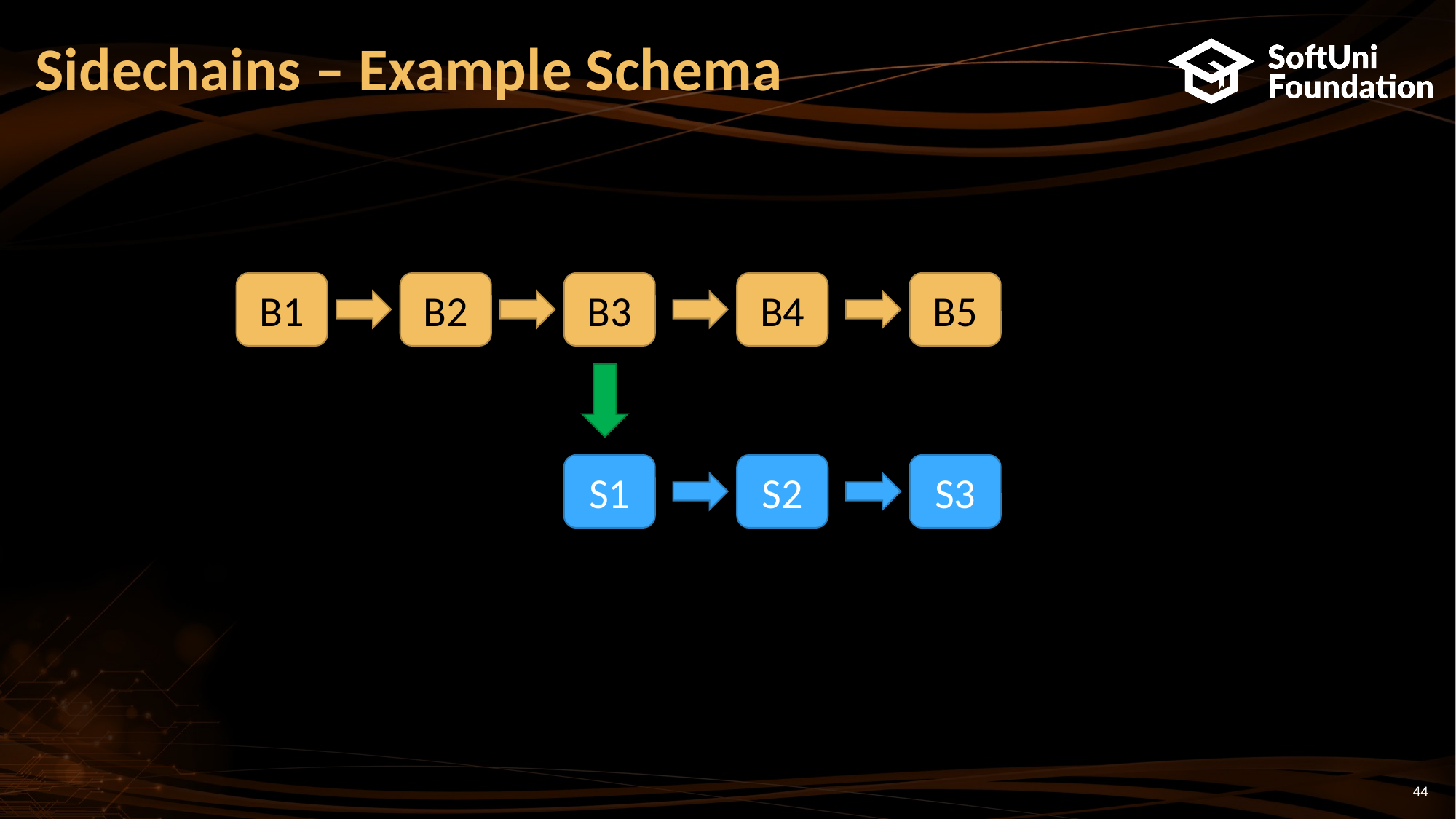

# Sidechains – Example Schema

B1
B2
B3
B4
B5

S1
S2
S3

44